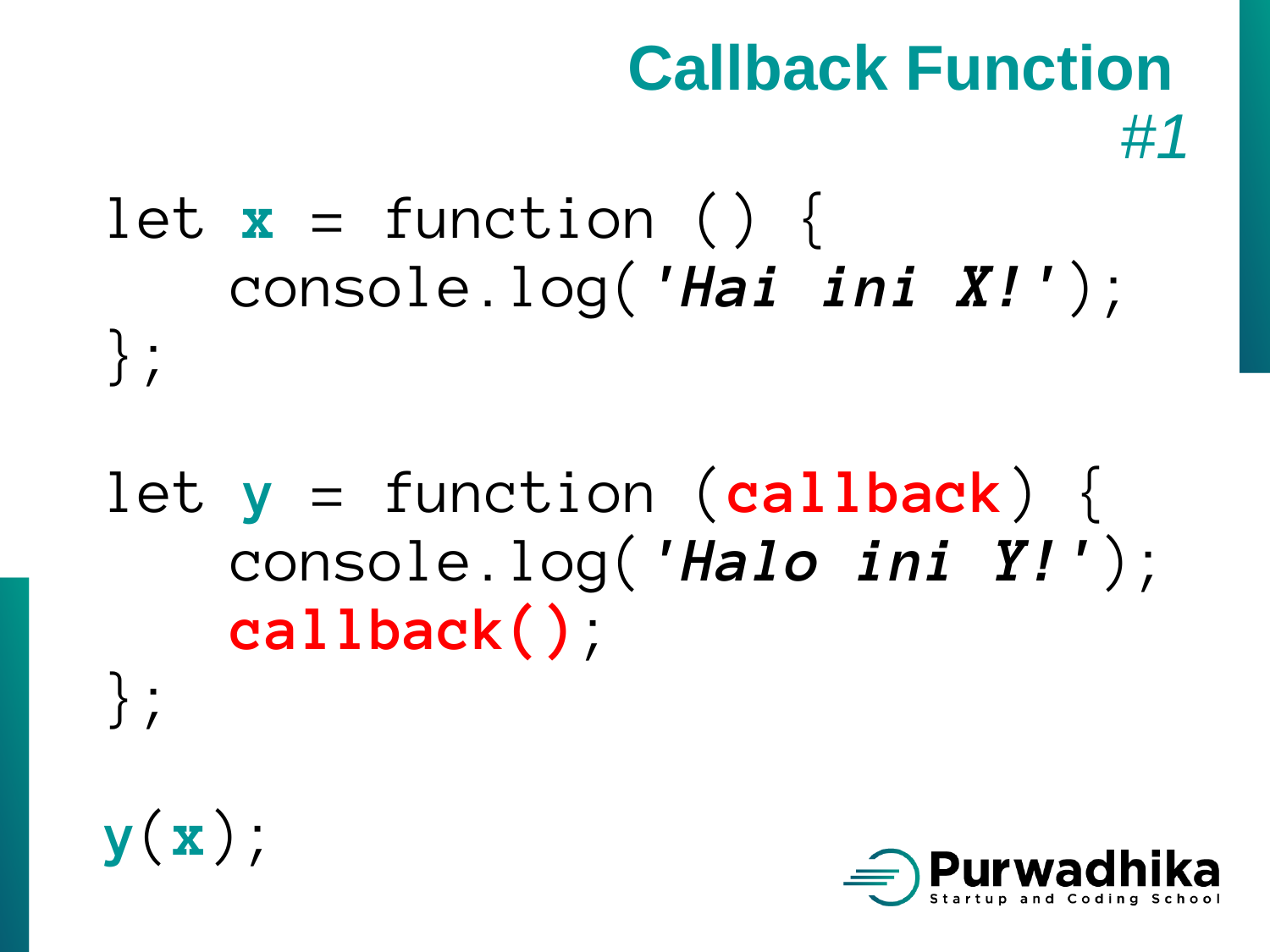

Callback Function
#1
let x = function () {
	console.log('Hai ini X!');
};
let y = function (callback) {
	console.log('Halo ini Y!');
	callback();
};
y(x);